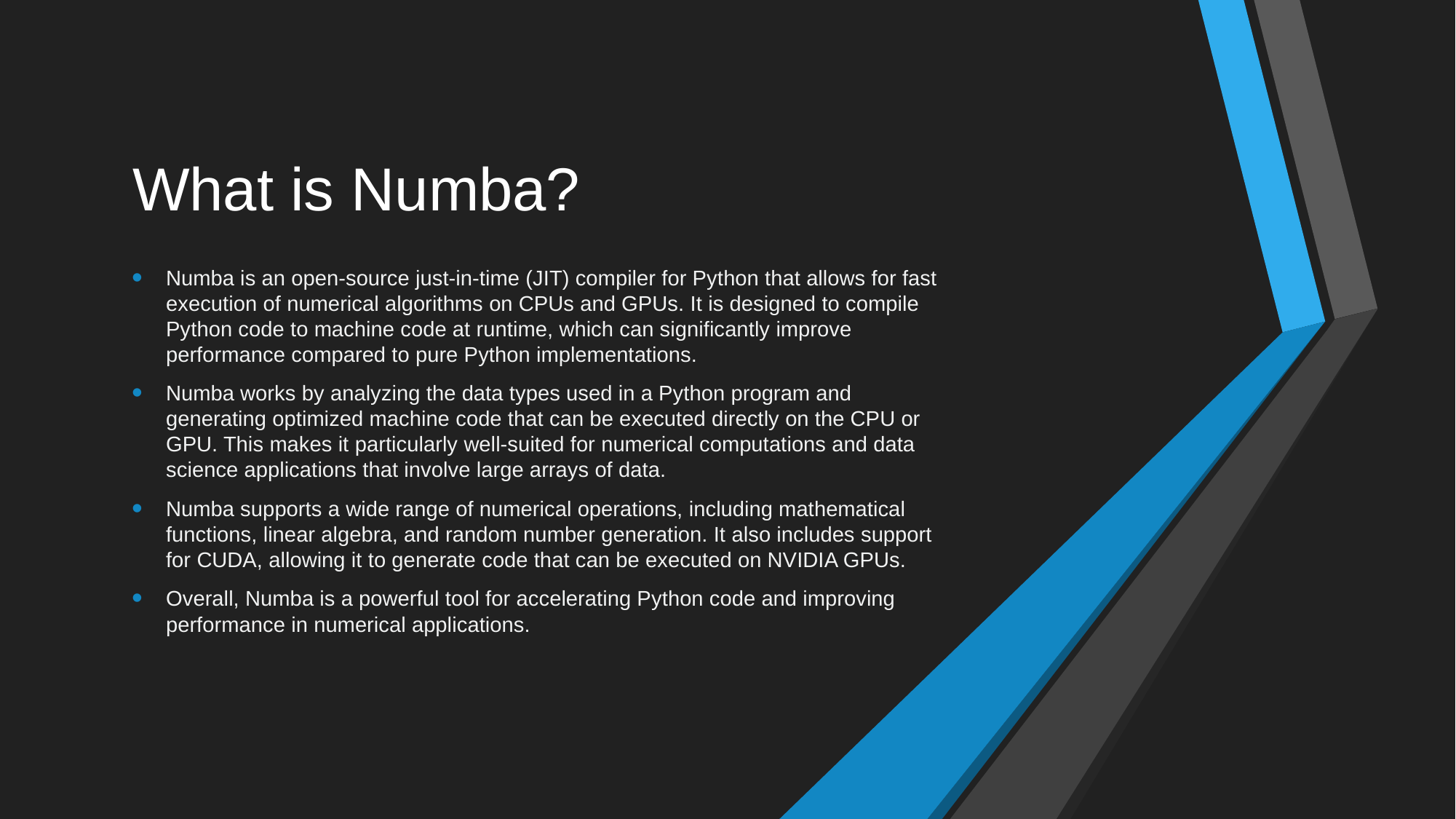

# What is Numba?
Numba is an open-source just-in-time (JIT) compiler for Python that allows for fast execution of numerical algorithms on CPUs and GPUs. It is designed to compile Python code to machine code at runtime, which can significantly improve performance compared to pure Python implementations.
Numba works by analyzing the data types used in a Python program and generating optimized machine code that can be executed directly on the CPU or GPU. This makes it particularly well-suited for numerical computations and data science applications that involve large arrays of data.
Numba supports a wide range of numerical operations, including mathematical functions, linear algebra, and random number generation. It also includes support for CUDA, allowing it to generate code that can be executed on NVIDIA GPUs.
Overall, Numba is a powerful tool for accelerating Python code and improving performance in numerical applications.